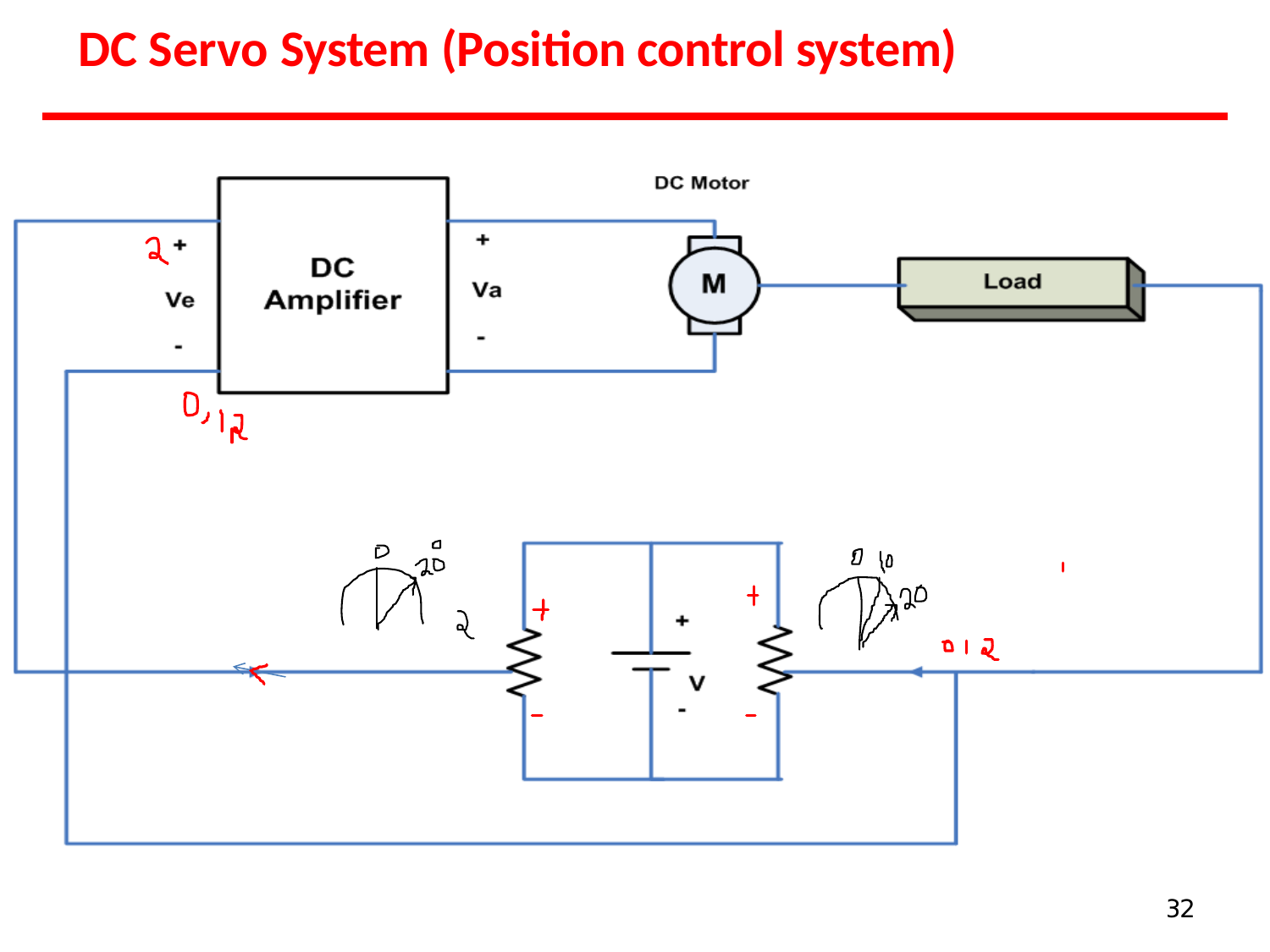

# DC Servo System (Position control system)

32